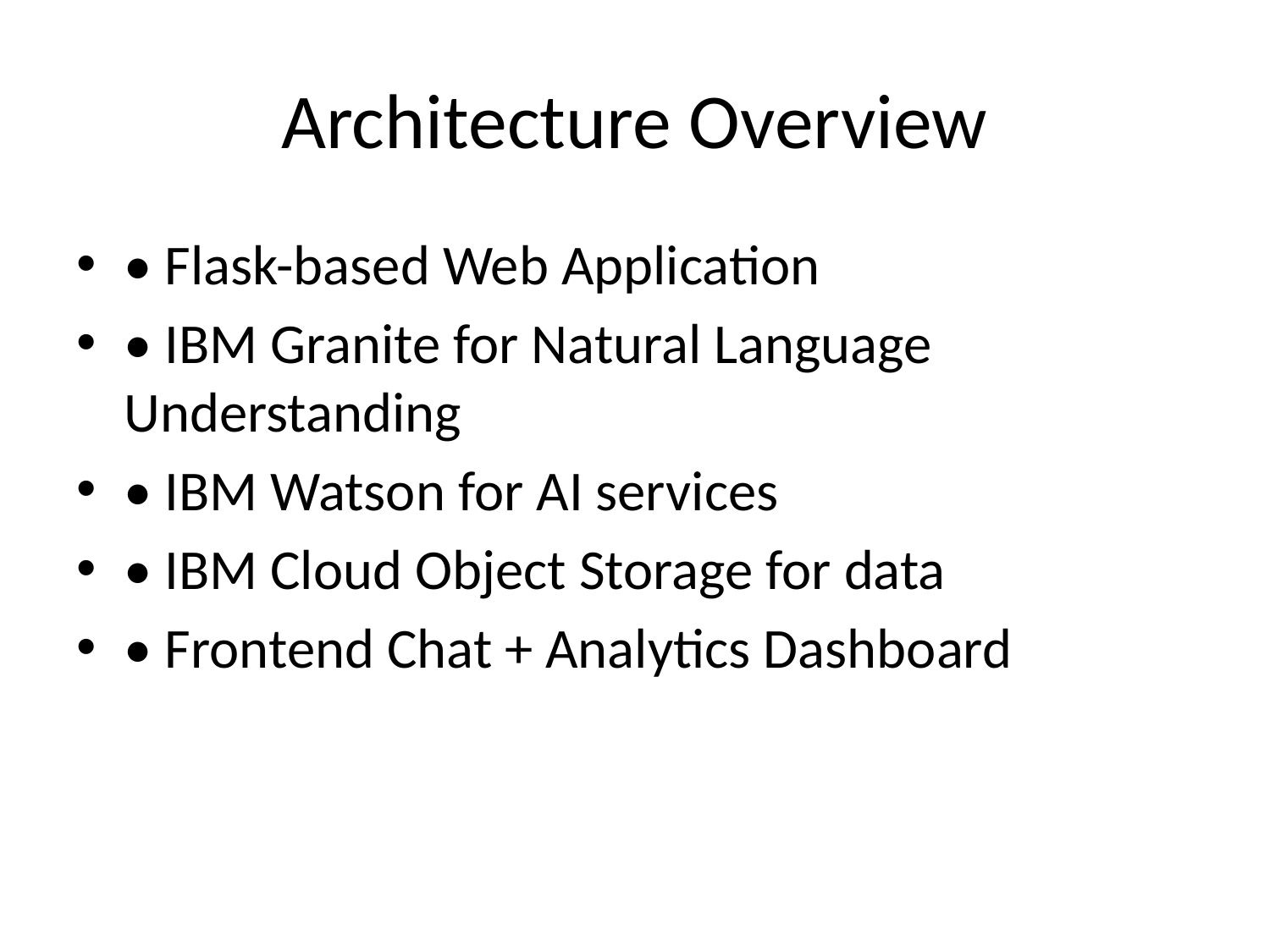

# Architecture Overview
• Flask-based Web Application
• IBM Granite for Natural Language Understanding
• IBM Watson for AI services
• IBM Cloud Object Storage for data
• Frontend Chat + Analytics Dashboard